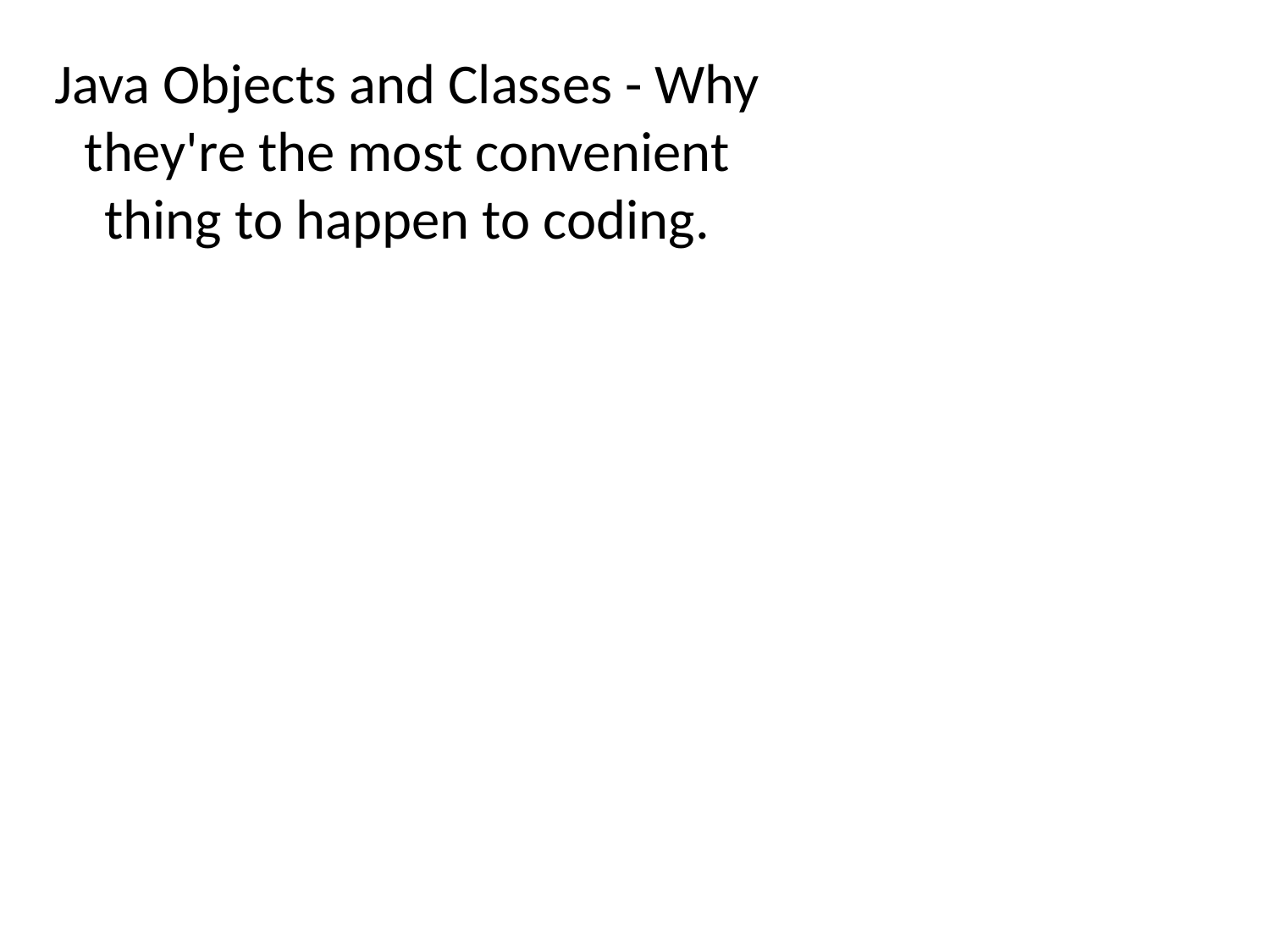

Java Objects and Classes - Why they're the most convenient thing to happen to coding.